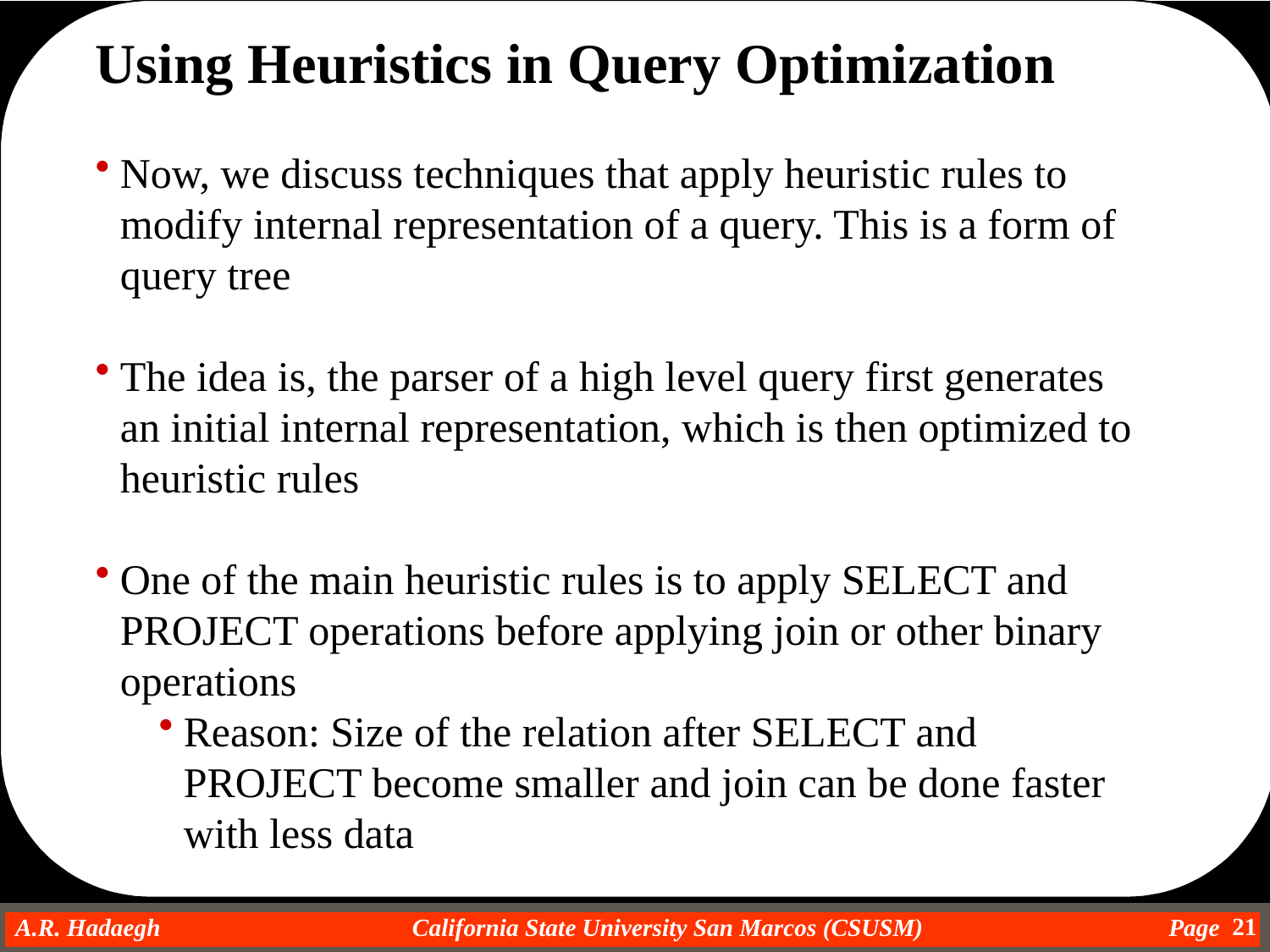

Using Heuristics in Query Optimization

Now, we discuss techniques that apply heuristic rules to modify internal representation of a query. This is a form of query tree

The idea is, the parser of a high level query first generates an initial internal representation, which is then optimized to heuristic rules

One of the main heuristic rules is to apply SELECT and PROJECT operations before applying join or other binary operations
Reason: Size of the relation after SELECT and PROJECT become smaller and join can be done faster with less data
21